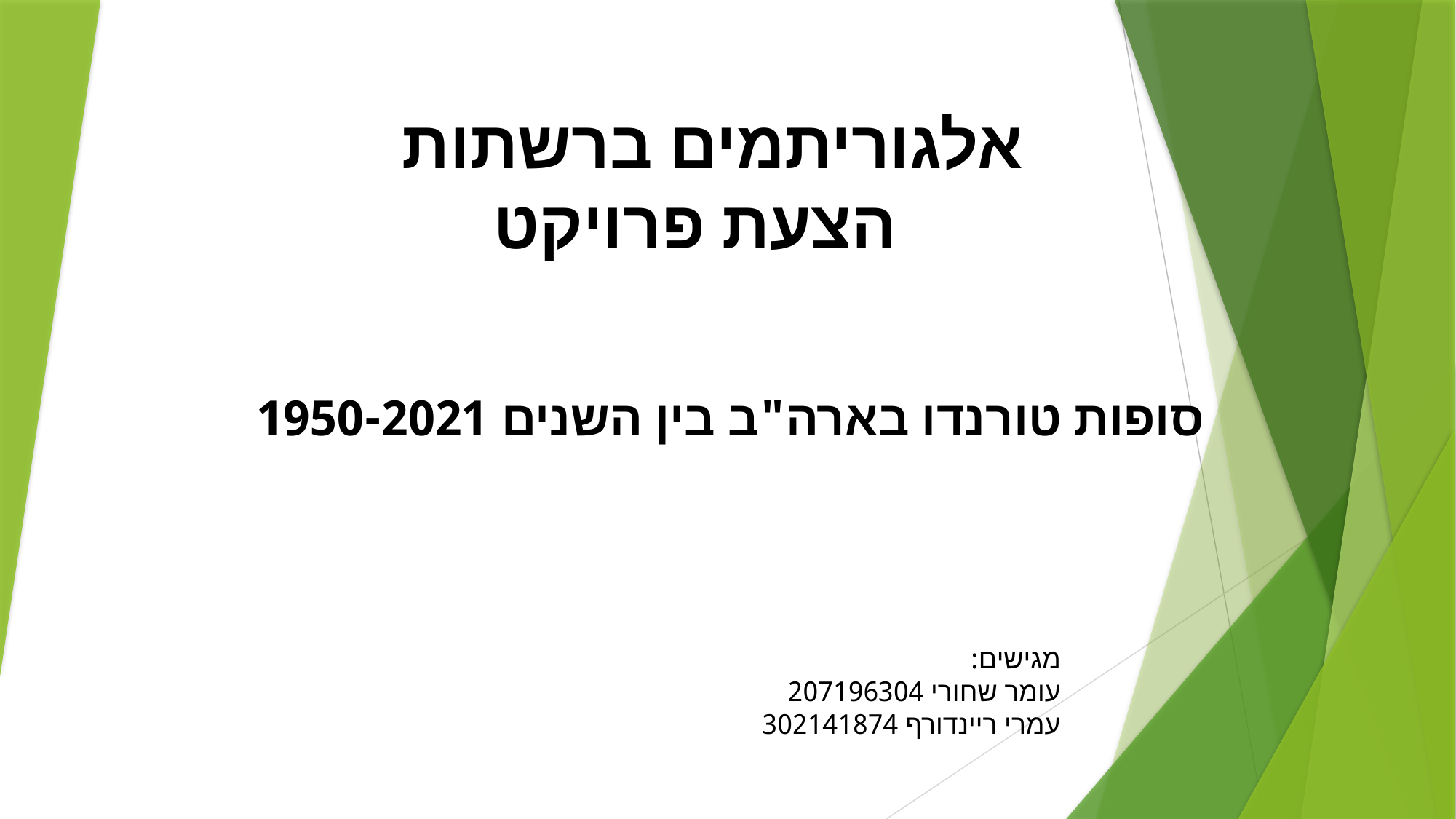

אלגוריתמים ברשתות
 הצעת פרויקט
סופות טורנדו בארה"ב בין השנים 1950-2021
מגישים:
עומר שחורי 207196304
עמרי ריינדורף 302141874